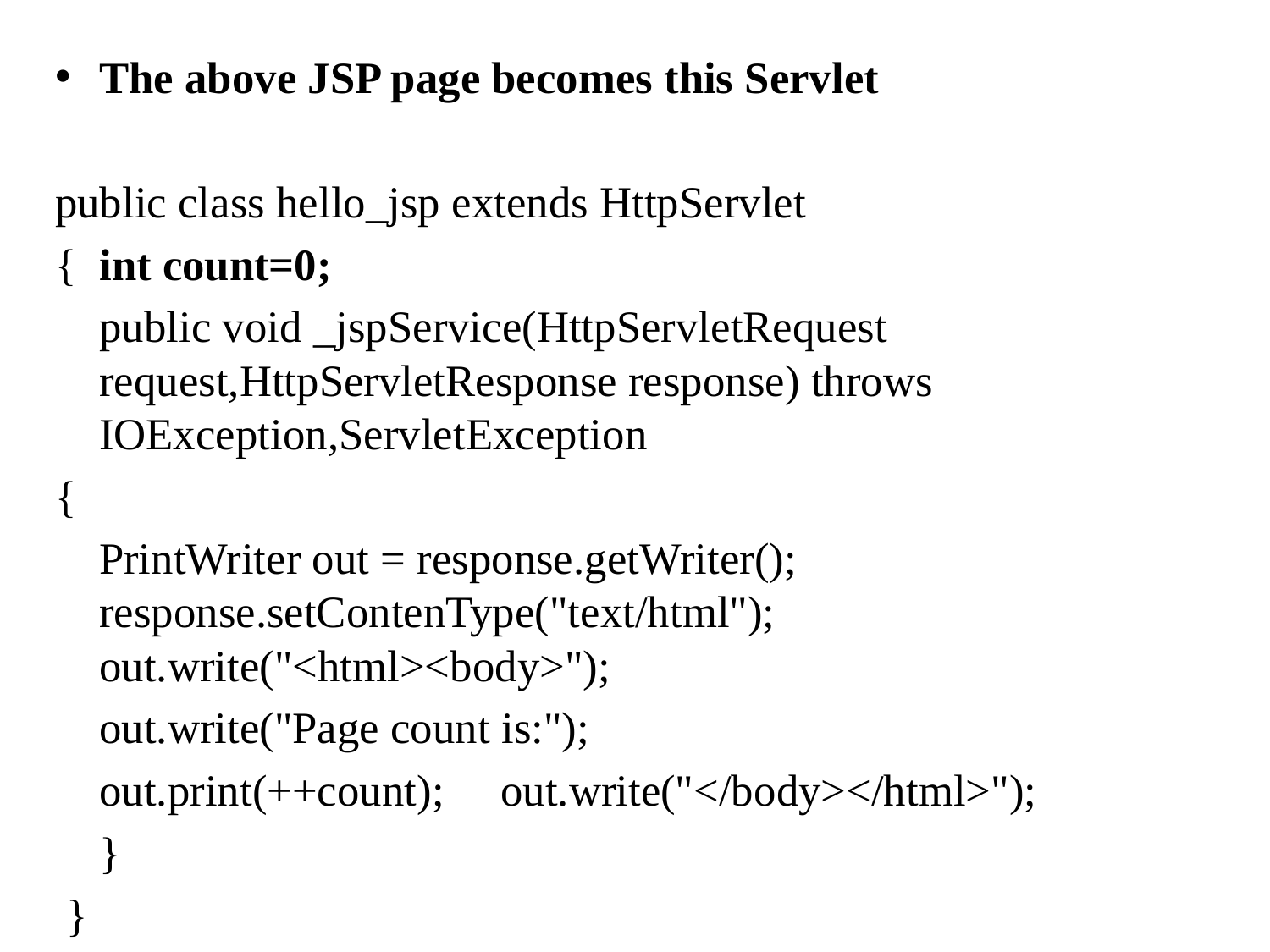

The above JSP page becomes this Servlet

public class hello_jsp extends HttpServlet
{ 			int count=0;
	public void _jspService(HttpServletRequest request,HttpServletResponse response) throws IOException,ServletException
{
 	PrintWriter out = response.getWriter(); 	response.setContenType("text/html"); 	out.write("<html><body>");
 		out.write("Page count is:");
		out.print(++count); 	out.write("</body></html>");
	}
 }